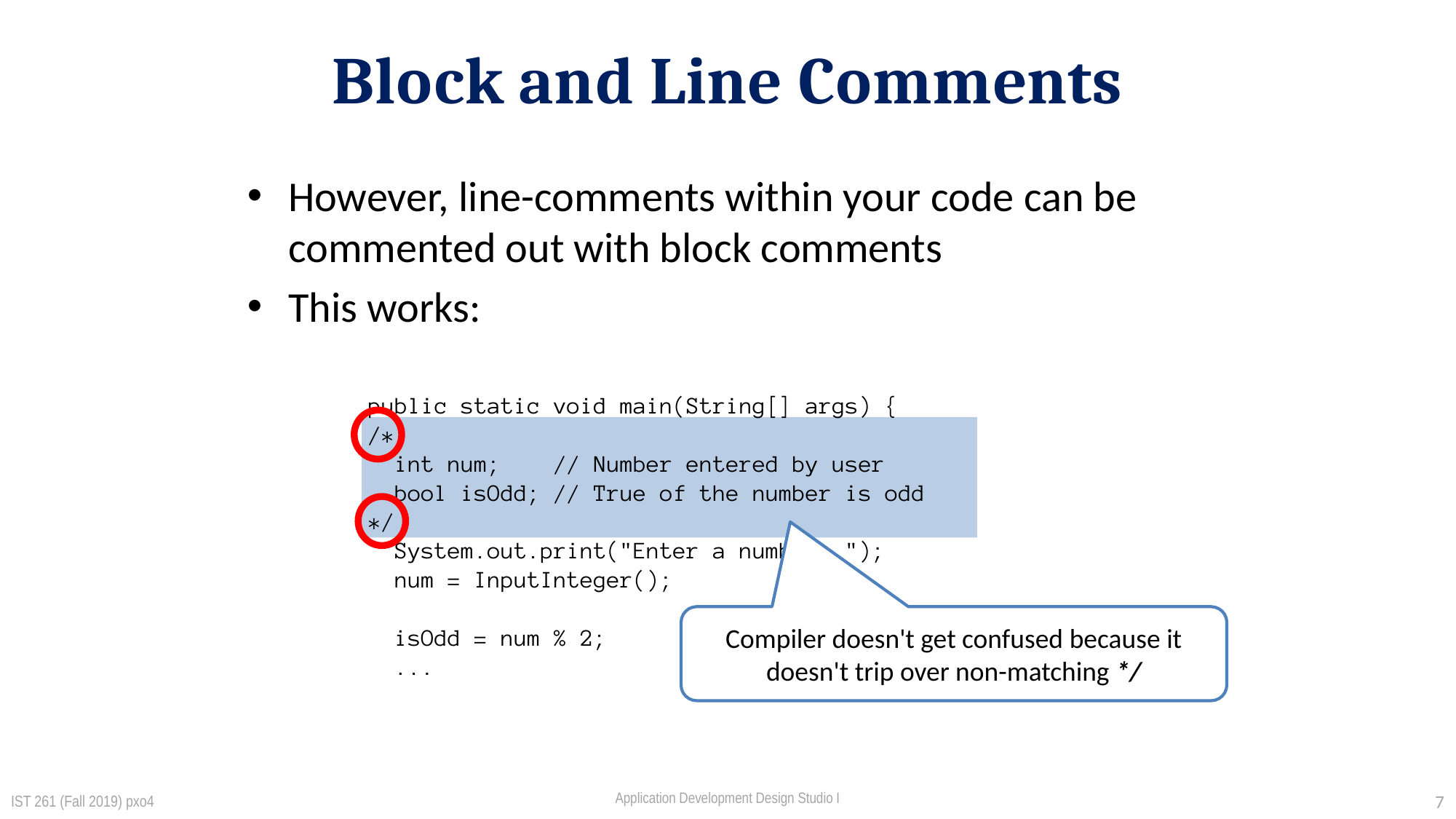

# Block and Line Comments
However, line-comments within your code can be commented out with block comments
This works:
public static void main(String[] args) {
/*
  int num;    // Number entered by user
  bool isOdd; // True of the number is odd
*/
  System.out.print("Enter a number: ");
  num = InputInteger();

  isOdd = num % 2;
  ...

Compiler doesn't get confused because it doesn't trip over non-matching */
IST 261 (Fall 2019) pxo4
7
Application Development Design Studio I